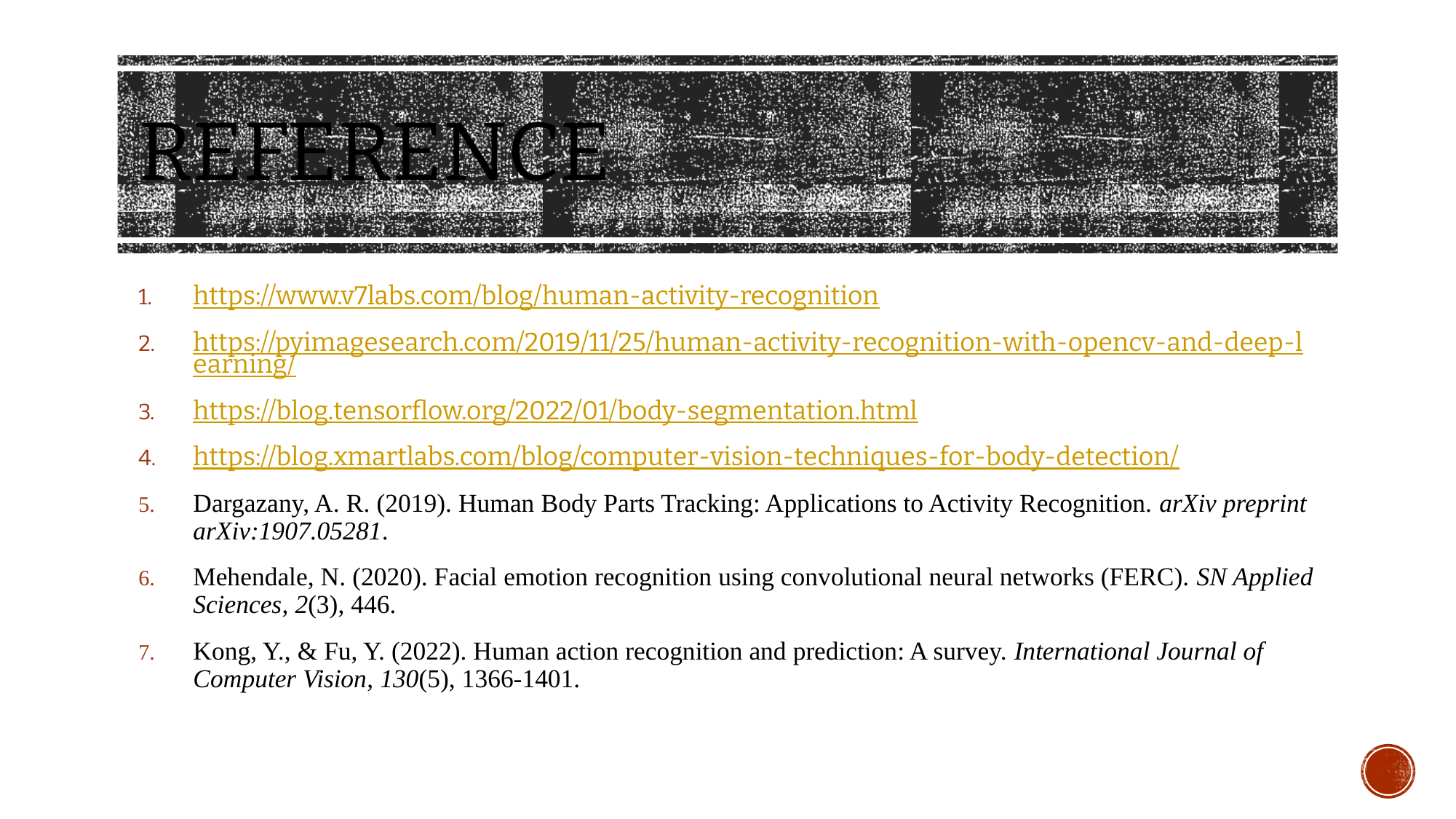

# rEFERENCE

https://www.v7labs.com/blog/human-activity-recognition
https://pyimagesearch.com/2019/11/25/human-activity-recognition-with-opencv-and-deep-learning/
https://blog.tensorflow.org/2022/01/body-segmentation.html
https://blog.xmartlabs.com/blog/computer-vision-techniques-for-body-detection/
Dargazany, A. R. (2019). Human Body Parts Tracking: Applications to Activity Recognition. arXiv preprint arXiv:1907.05281.
Mehendale, N. (2020). Facial emotion recognition using convolutional neural networks (FERC). SN Applied Sciences, 2(3), 446.
Kong, Y., & Fu, Y. (2022). Human action recognition and prediction: A survey. International Journal of Computer Vision, 130(5), 1366-1401.